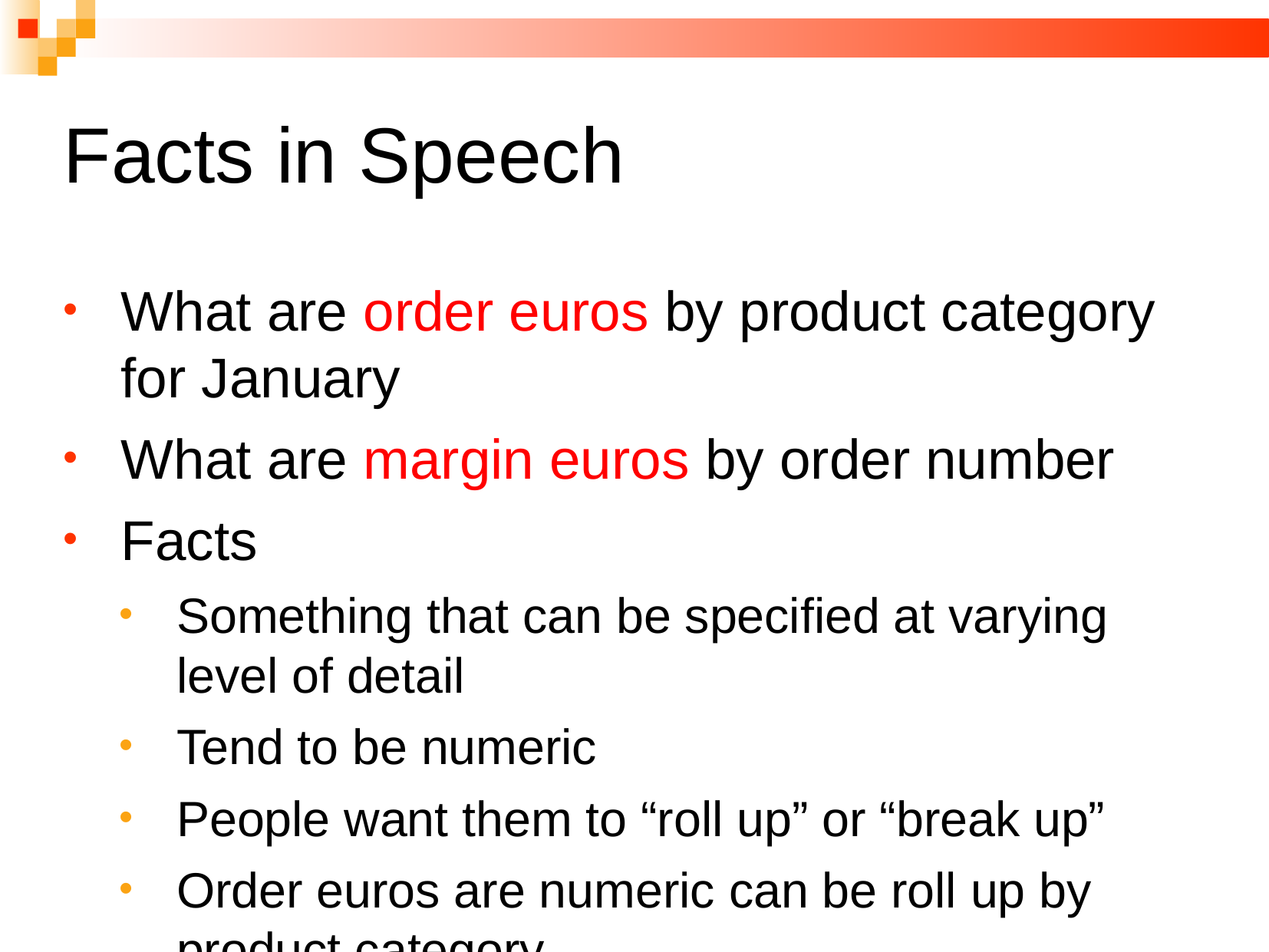

Facts in Speech
What are order euros by product category for January
What are margin euros by order number
Facts
Something that can be specified at varying level of detail
Tend to be numeric
People want them to “roll up” or “break up”
Order euros are numeric can be roll up by product category